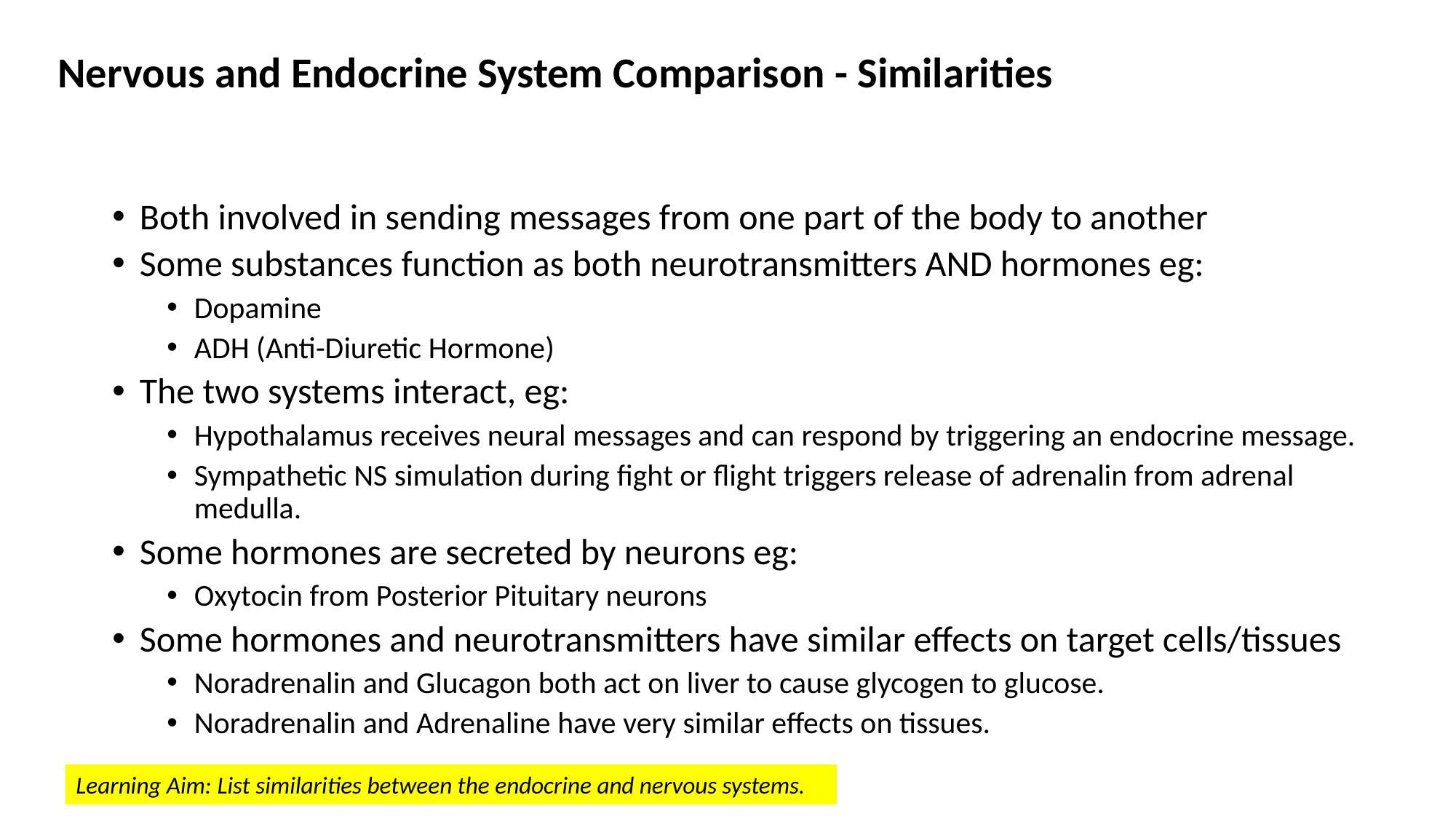

# Nervous and Endocrine System Comparison - Similarities

Both involved in sending messages from one part of the body to another
Some substances function as both neurotransmitters AND hormones eg:
Dopamine
ADH (Anti-Diuretic Hormone)
The two systems interact, eg:
Hypothalamus receives neural messages and can respond by triggering an endocrine message.
Sympathetic NS simulation during fight or flight triggers release of adrenalin from adrenal medulla.
Some hormones are secreted by neurons eg:
Oxytocin from Posterior Pituitary neurons
Some hormones and neurotransmitters have similar effects on target cells/tissues
Noradrenalin and Glucagon both act on liver to cause glycogen to glucose.
Noradrenalin and Adrenaline have very similar effects on tissues.

Learning Aim: List similarities between the endocrine and nervous systems.